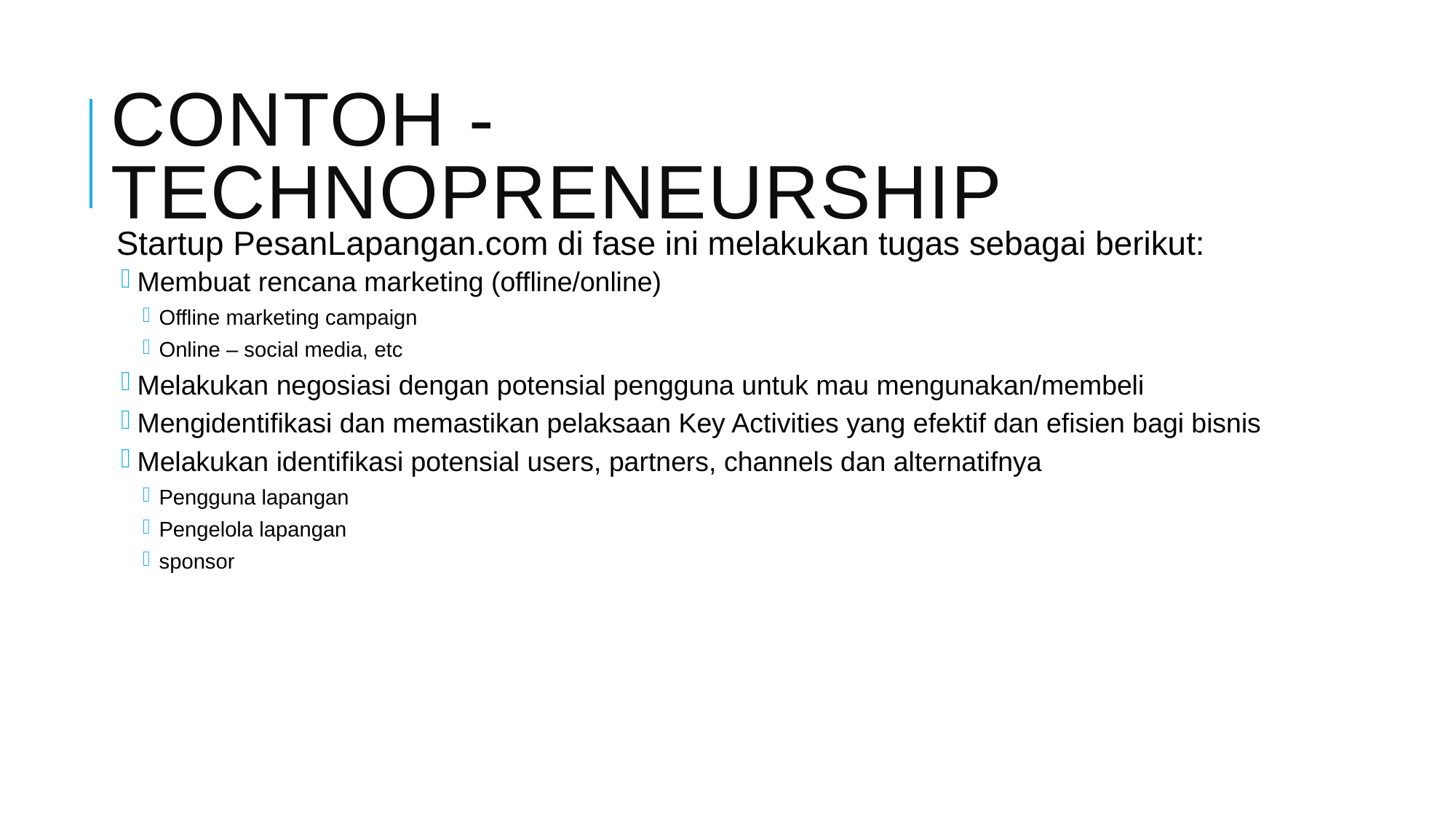

# Contoh - Technopreneurship
Startup PesanLapangan.com di fase ini melakukan tugas sebagai berikut:
Membuat rencana marketing (offline/online)
Offline marketing campaign
Online – social media, etc
Melakukan negosiasi dengan potensial pengguna untuk mau mengunakan/membeli
Mengidentifikasi dan memastikan pelaksaan Key Activities yang efektif dan efisien bagi bisnis
Melakukan identifikasi potensial users, partners, channels dan alternatifnya
Pengguna lapangan
Pengelola lapangan
sponsor